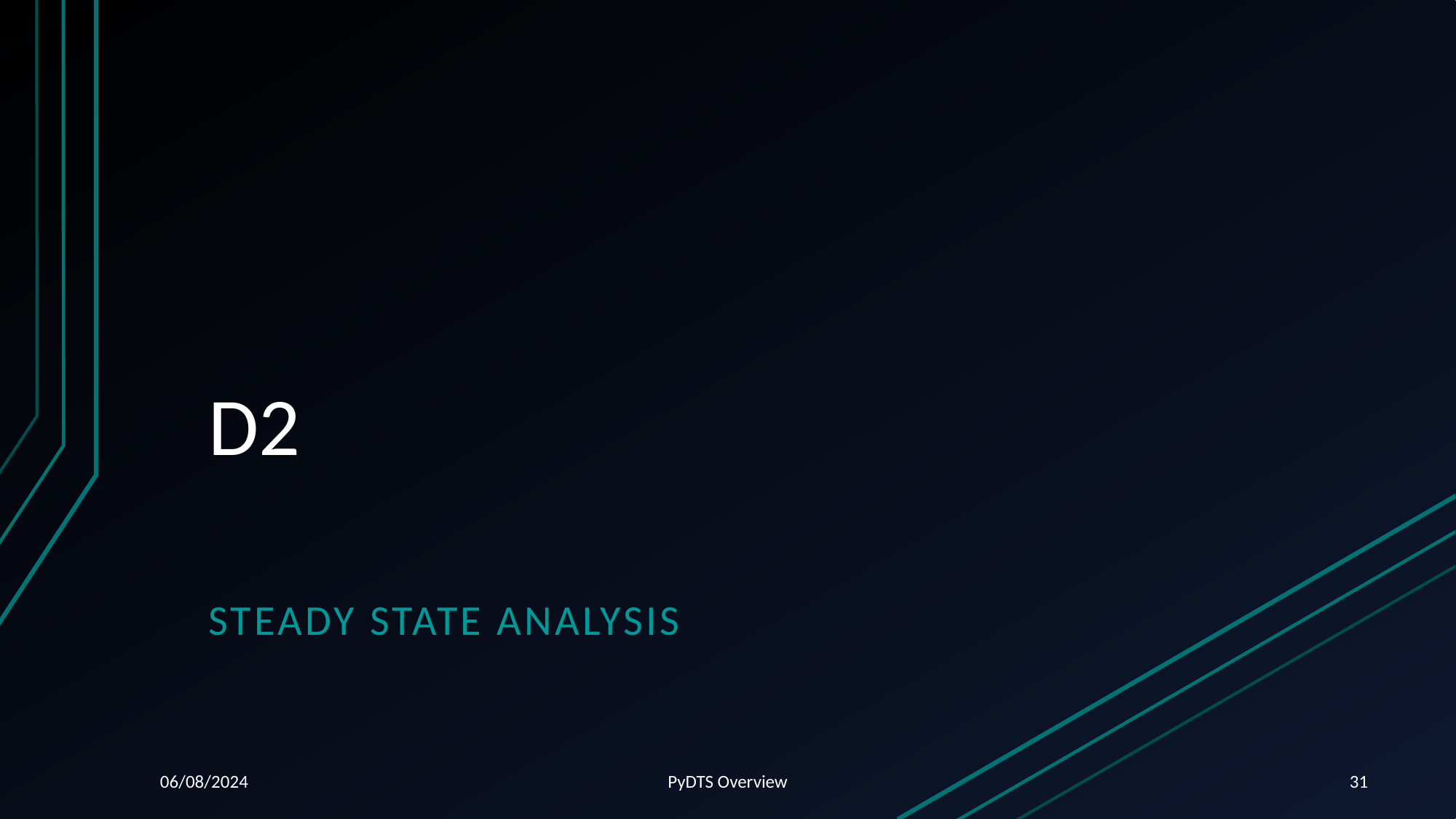

# D2
Steady State Analysis
06/08/2024
PyDTS Overview
31